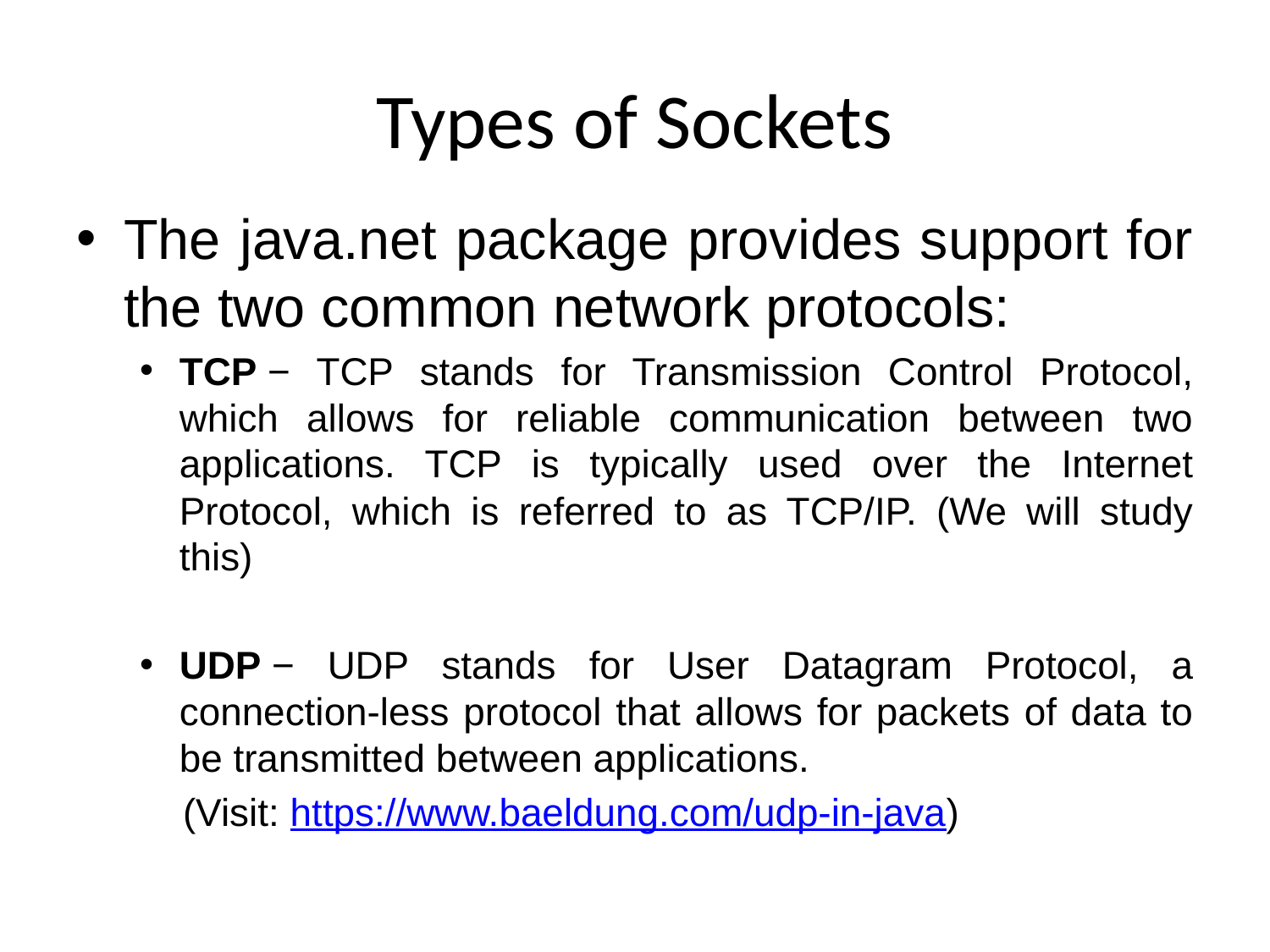

# Types of Sockets
The java.net package provides support for the two common network protocols:
TCP − TCP stands for Transmission Control Protocol, which allows for reliable communication between two applications. TCP is typically used over the Internet Protocol, which is referred to as TCP/IP. (We will study this)

UDP − UDP stands for User Datagram Protocol, a connection-less protocol that allows for packets of data to be transmitted between applications.
    (Visit: https://www.baeldung.com/udp-in-java)